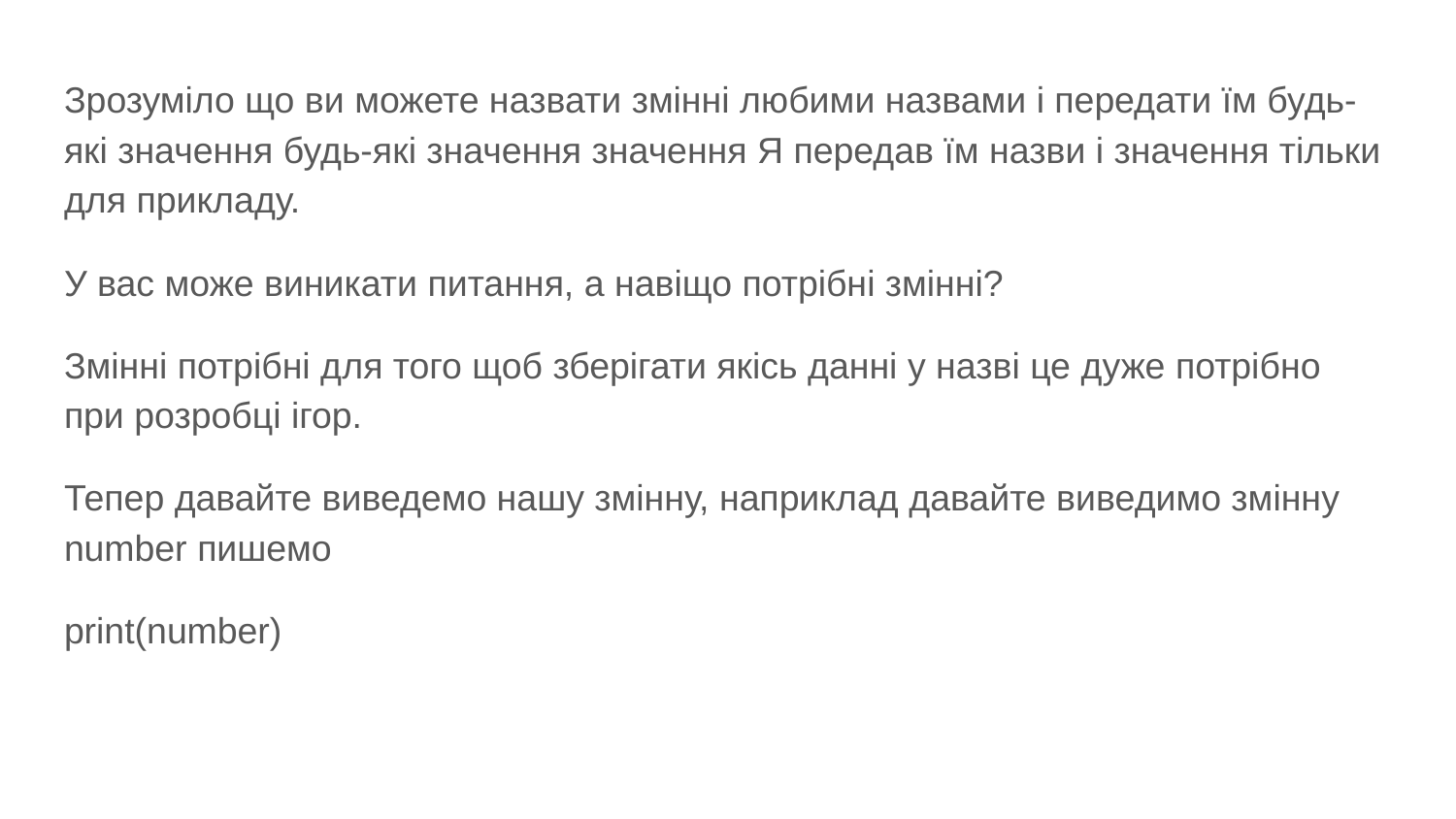

#
Зрозуміло що ви можете назвати змінні любими назвами і передати їм будь-які значення будь-які значення значення Я передав їм назви і значення тільки для прикладу.
У вас може виникати питання, а навіщо потрібні змінні?
Змінні потрібні для того щоб зберігати якісь данні у назві це дуже потрібно при розробці ігор.
Тепер давайте виведемо нашу змінну, наприклад давайте виведимо змінну number пишемо
print(number)